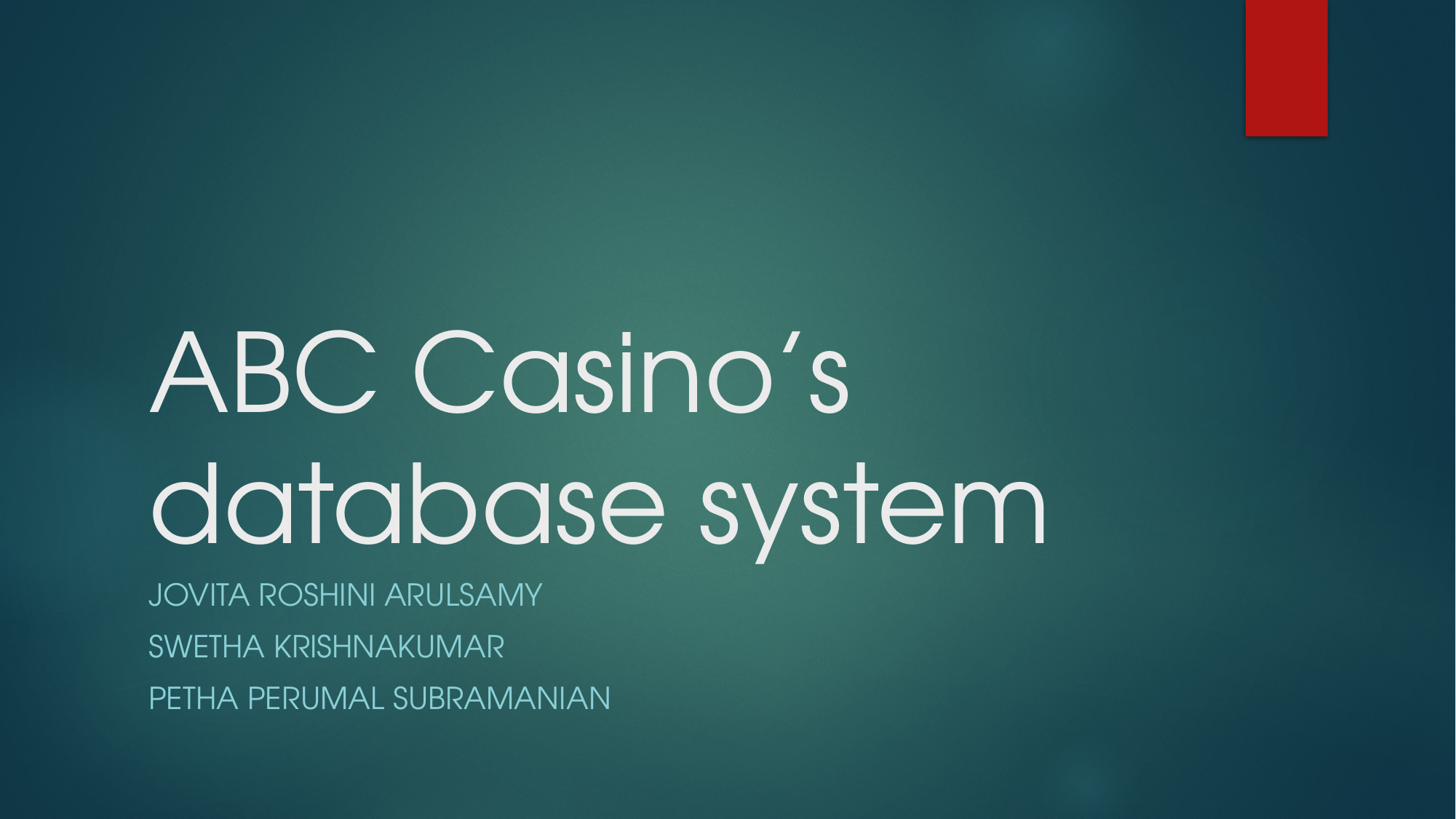

# ABC Casino’s database system
Jovita Roshini Arulsamy
Swetha Krishnakumar
Petha Perumal Subramanian